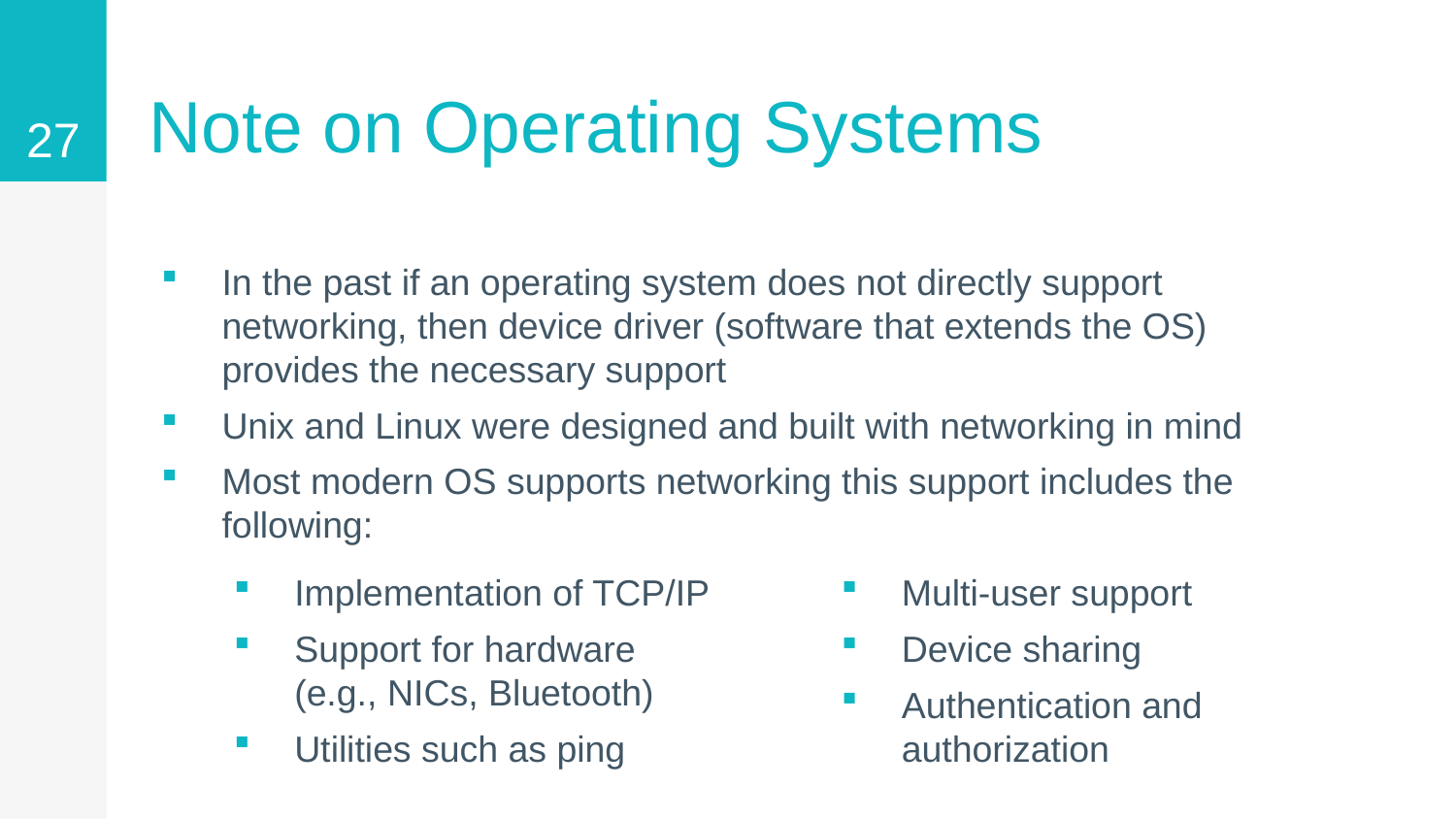

27
# Note on Operating Systems
In the past if an operating system does not directly support networking, then device driver (software that extends the OS) provides the necessary support
Unix and Linux were designed and built with networking in mind
Most modern OS supports networking this support includes the following:
Implementation of TCP/IP
Support for hardware (e.g., NICs, Bluetooth)
Utilities such as ping
Multi-user support
Device sharing
Authentication and authorization